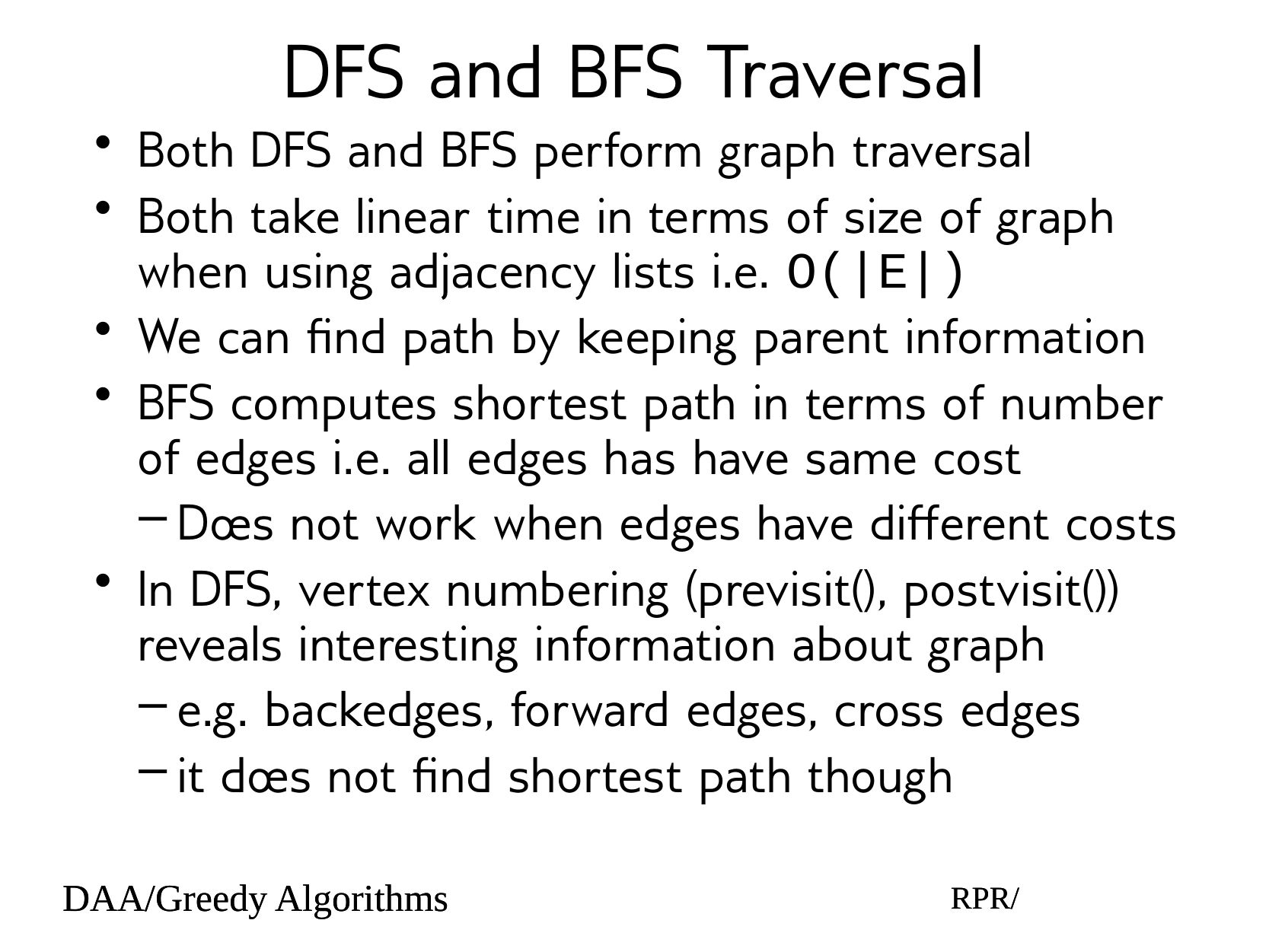

# DFS and BFS Traversal
Both DFS and BFS perform graph traversal
Both take linear time in terms of size of graph when using adjacency lists i.e. O(|E|)
We can find path by keeping parent information
BFS computes shortest path in terms of number of edges i.e. all edges has have same cost
Does not work when edges have different costs
In DFS, vertex numbering (previsit(), postvisit()) reveals interesting information about graph
e.g. backedges, forward edges, cross edges
it does not find shortest path though
DAA/Greedy Algorithms
RPR/
4